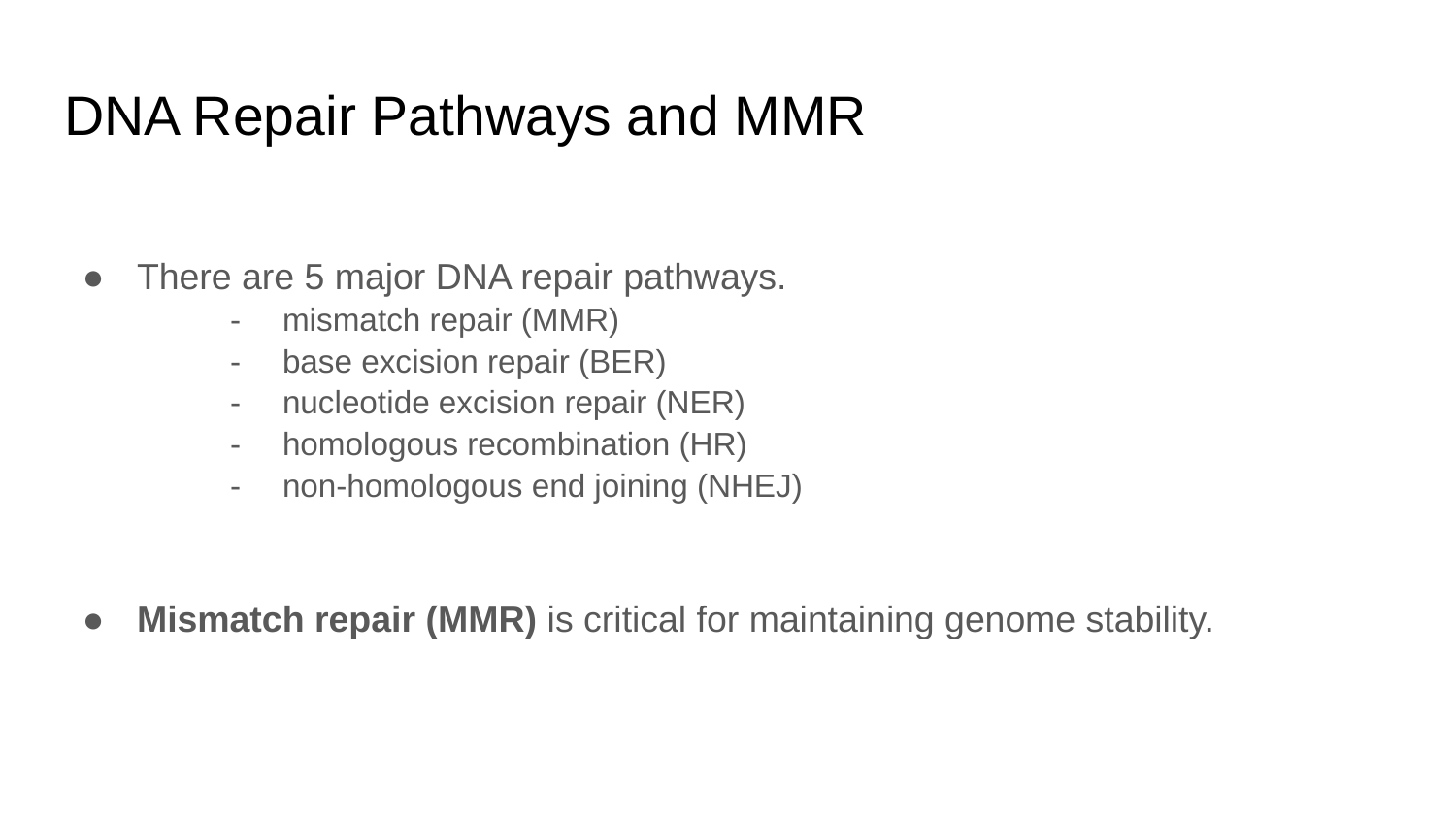

# DNA Repair Pathways and MMR
There are 5 major DNA repair pathways.
mismatch repair (MMR)
base excision repair (BER)
nucleotide excision repair (NER)
homologous recombination (HR)
non-homologous end joining (NHEJ)

Mismatch repair (MMR) is critical for maintaining genome stability.